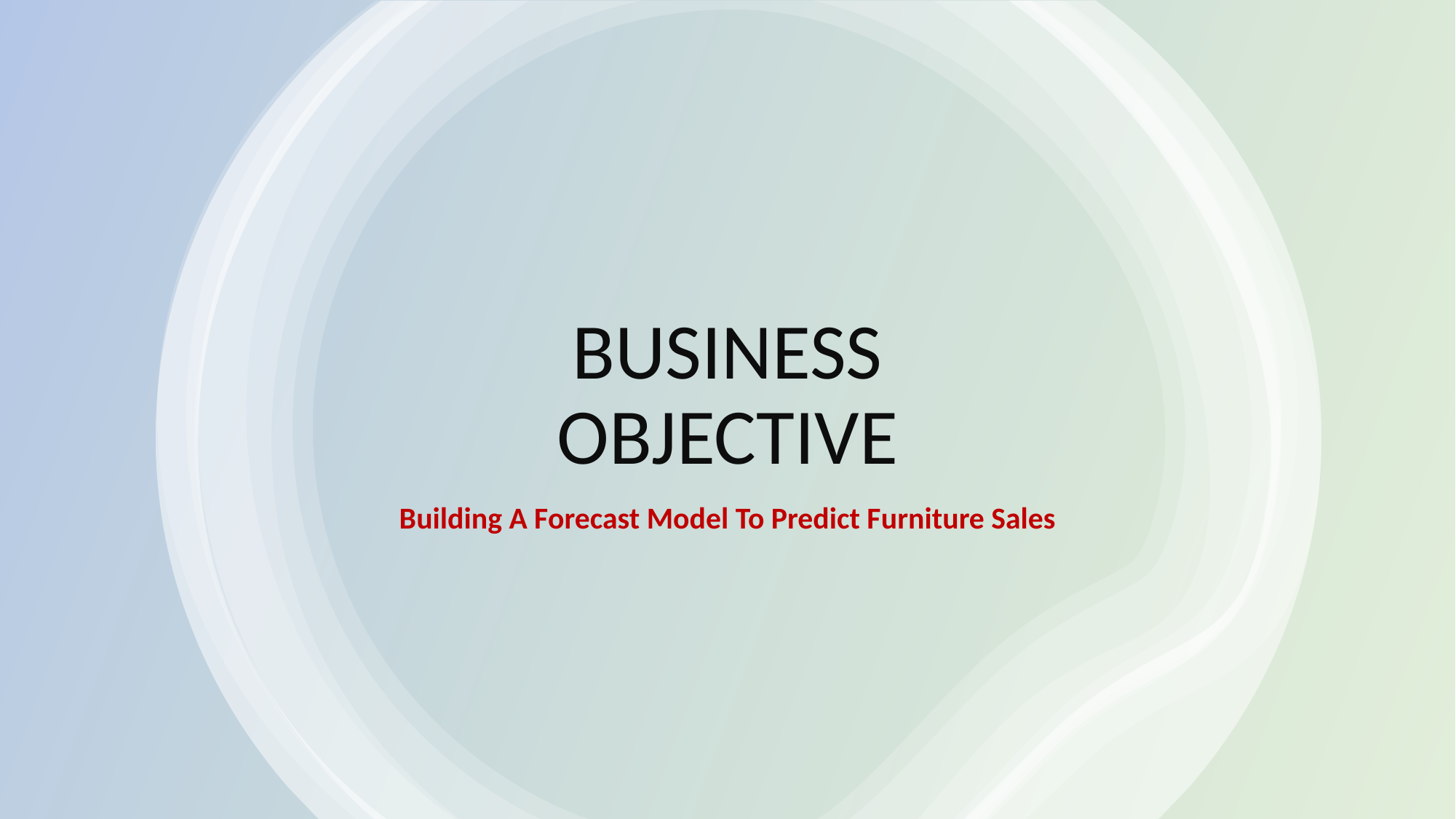

# BUSINESS OBJECTIVE
Building A Forecast Model To Predict Furniture Sales